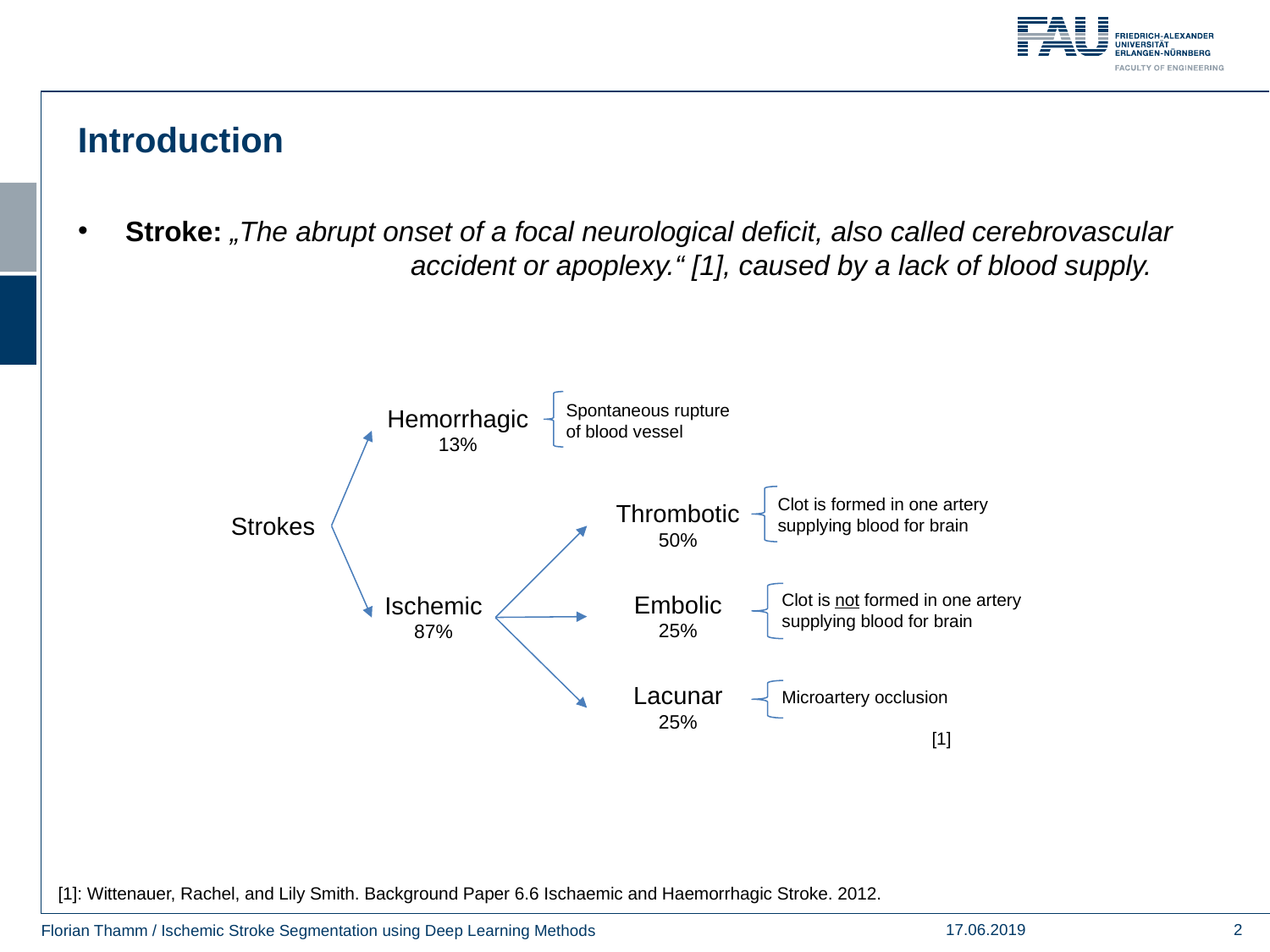

Introduction

Stroke: „The abrupt onset of a focal neurological deficit, also called cerebrovascular 	   	    accident or apoplexy.“ [1], caused by a lack of blood supply.

Spontaneous rupture of blood vessel
Hemorrhagic
13%

Clot is formed in one artery supplying blood for brain
Thrombotic
50%
Strokes

Clot is not formed in one artery supplying blood for brain

Embolic
25%
Ischemic
87%

Lacunar
25%
Microartery occlusion

[1]
[1]: Wittenauer, Rachel, and Lily Smith. Background Paper 6.6 Ischaemic and Haemorrhagic Stroke. 2012.

17.06.2019
2
Florian Thamm / Ischemic Stroke Segmentation using Deep Learning Methods